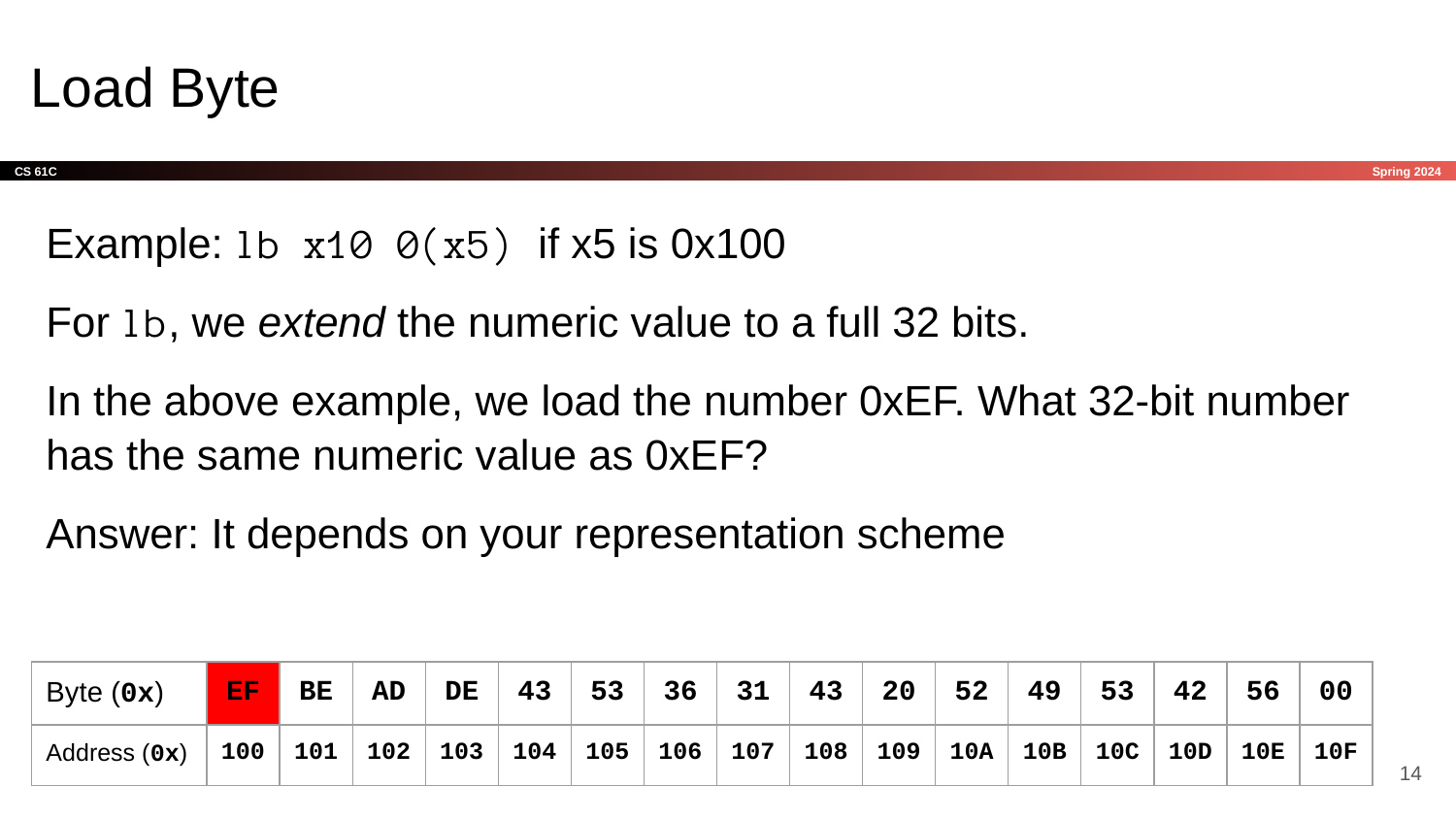

# Load Byte
Example: lb x10 0(x5) if x5 is 0x100
For lb, we extend the numeric value to a full 32 bits.
In the above example, we load the number 0xEF. What 32-bit number has the same numeric value as 0xEF?
Answer: It depends on your representation scheme
| Byte (0x) | EF | BE | AD | DE | 43 | 53 | 36 | 31 | 43 | 20 | 52 | 49 | 53 | 42 | 56 | 00 |
| --- | --- | --- | --- | --- | --- | --- | --- | --- | --- | --- | --- | --- | --- | --- | --- | --- |
| Address (0x) | 100 | 101 | 102 | 103 | 104 | 105 | 106 | 107 | 108 | 109 | 10A | 10B | 10C | 10D | 10E | 10F |
14